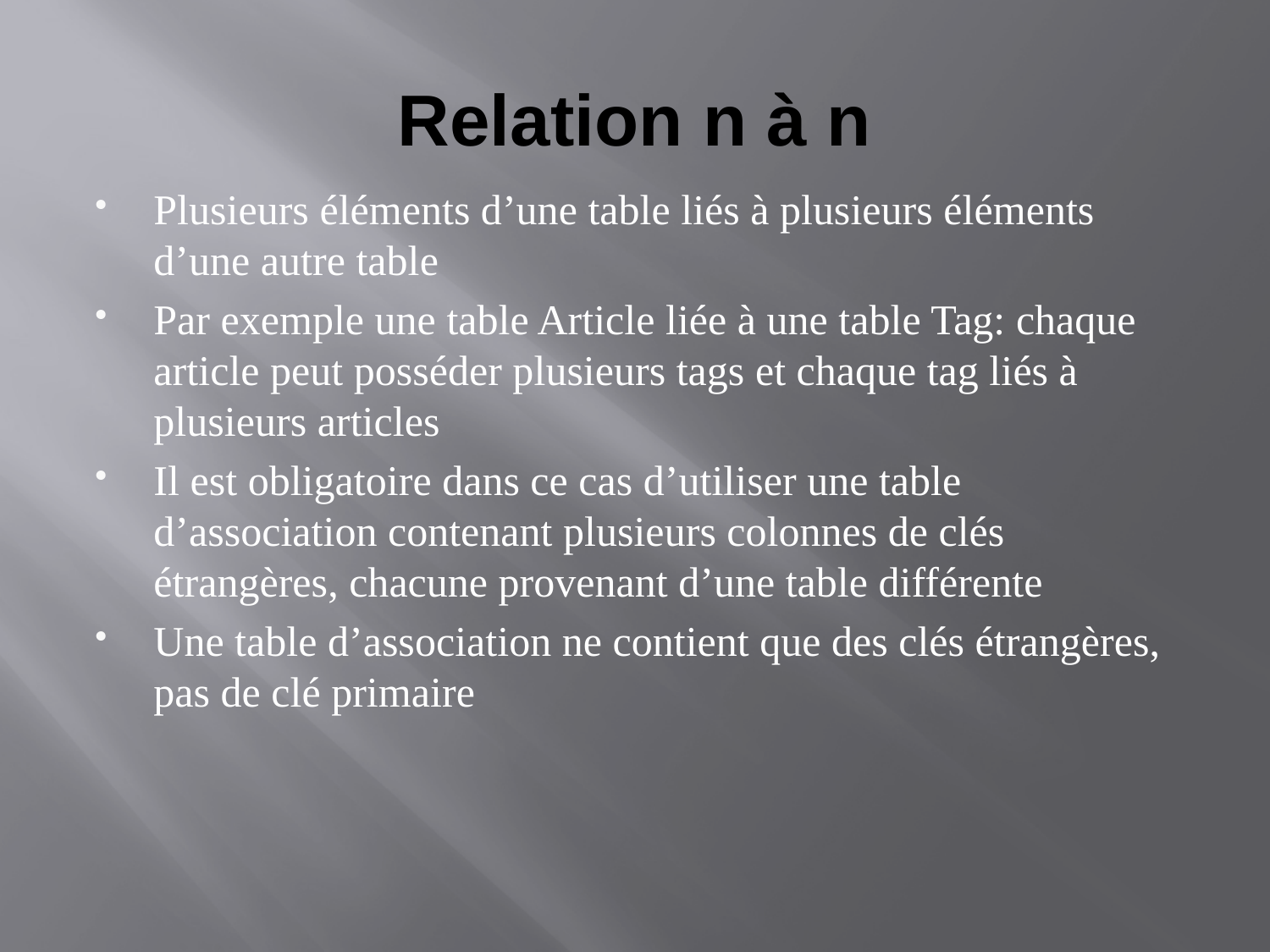

# Relation n à n
Plusieurs éléments d’une table liés à plusieurs éléments d’une autre table
Par exemple une table Article liée à une table Tag: chaque article peut posséder plusieurs tags et chaque tag liés à plusieurs articles
Il est obligatoire dans ce cas d’utiliser une table d’association contenant plusieurs colonnes de clés étrangères, chacune provenant d’une table différente
Une table d’association ne contient que des clés étrangères, pas de clé primaire